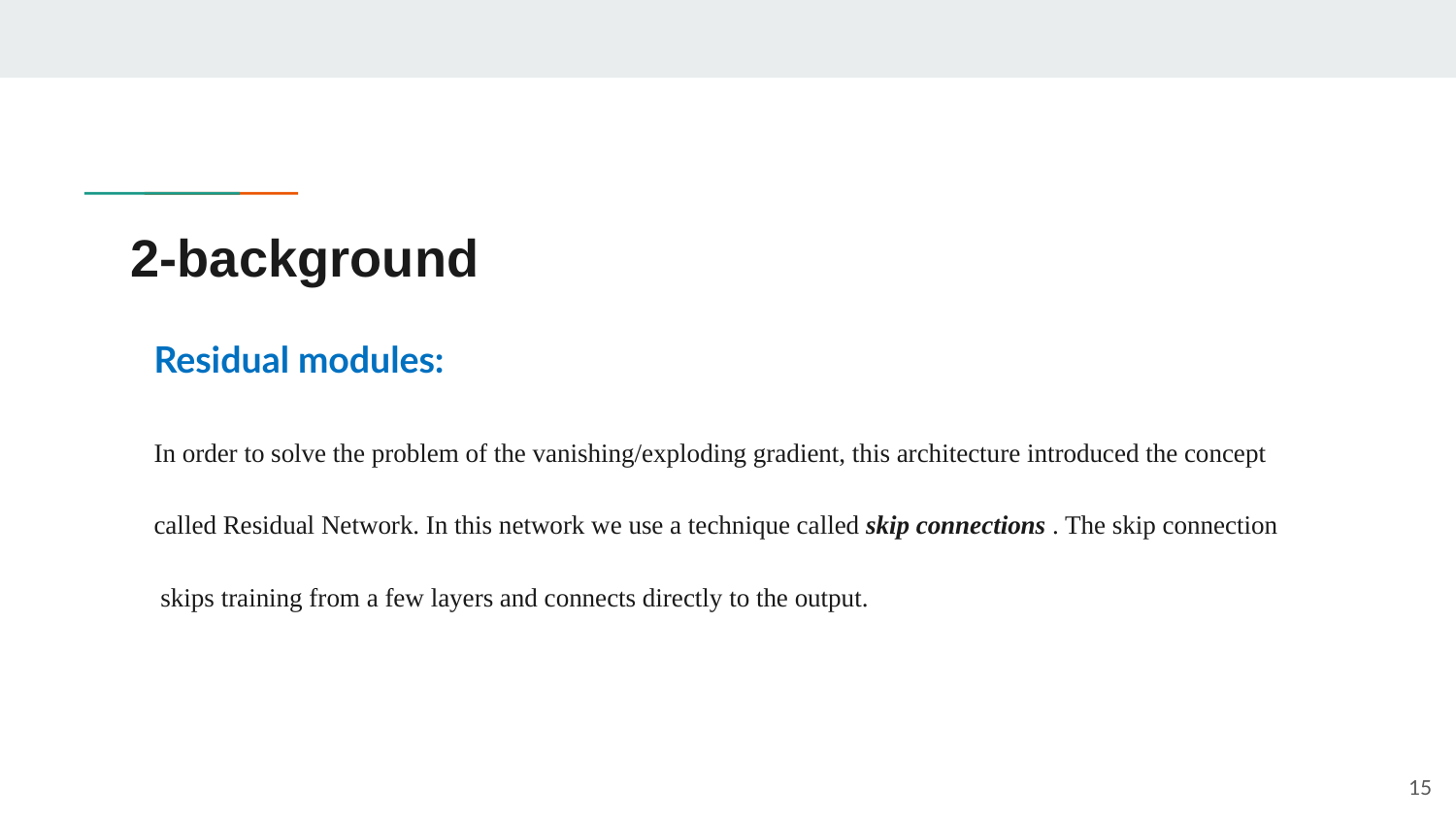

# 2-background
Residual modules:
In order to solve the problem of the vanishing/exploding gradient, this architecture introduced the concept

called Residual Network. In this network we use a technique called skip connections . The skip connection

 skips training from a few layers and connects directly to the output.

15